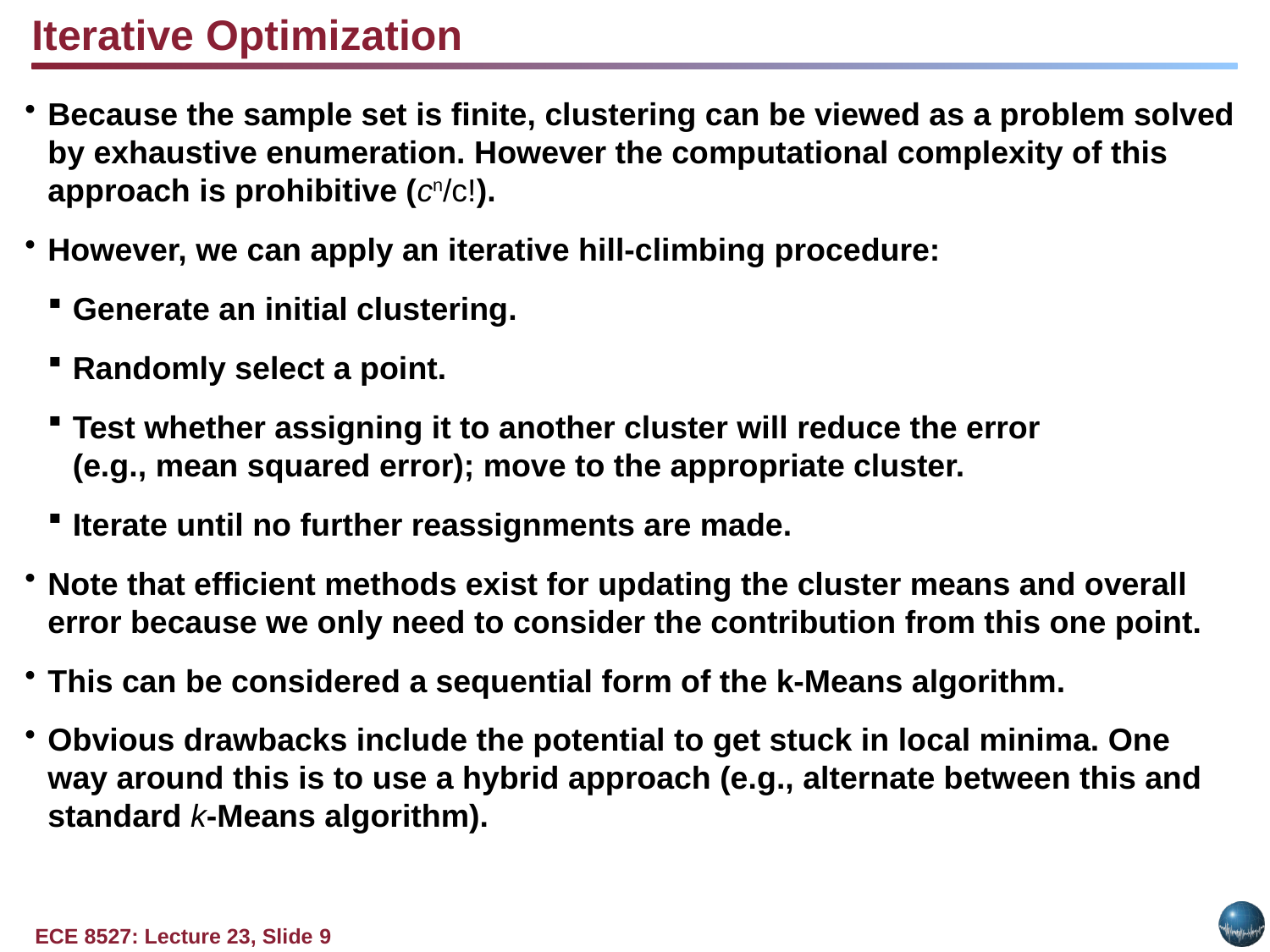

Iterative Optimization
Because the sample set is finite, clustering can be viewed as a problem solved by exhaustive enumeration. However the computational complexity of this approach is prohibitive (cn/c!).
However, we can apply an iterative hill-climbing procedure:
Generate an initial clustering.
Randomly select a point.
Test whether assigning it to another cluster will reduce the error
(e.g., mean squared error); move to the appropriate cluster.
Iterate until no further reassignments are made.
Note that efficient methods exist for updating the cluster means and overall error because we only need to consider the contribution from this one point.
This can be considered a sequential form of the k-Means algorithm.
Obvious drawbacks include the potential to get stuck in local minima. One way around this is to use a hybrid approach (e.g., alternate between this and standard k-Means algorithm).